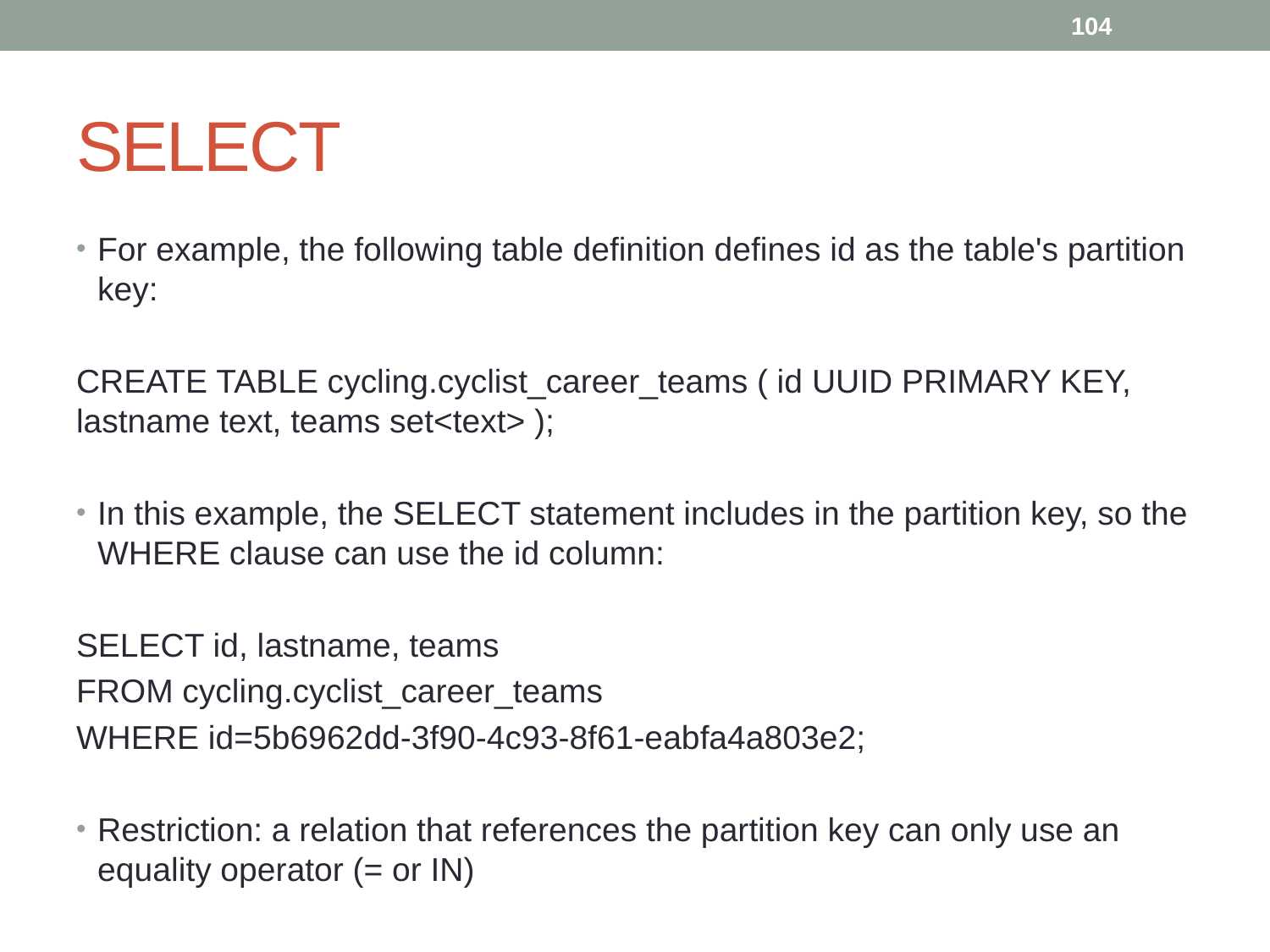

104
# SELECT
For example, the following table definition defines id as the table's partition key:

CREATE TABLE cycling.cyclist_career_teams ( id UUID PRIMARY KEY, lastname text, teams set<text> );

In this example, the SELECT statement includes in the partition key, so the WHERE clause can use the id column:

SELECT id, lastname, teams
FROM cycling.cyclist_career_teams
WHERE id=5b6962dd-3f90-4c93-8f61-eabfa4a803e2;

Restriction: a relation that references the partition key can only use an equality operator (= or IN)